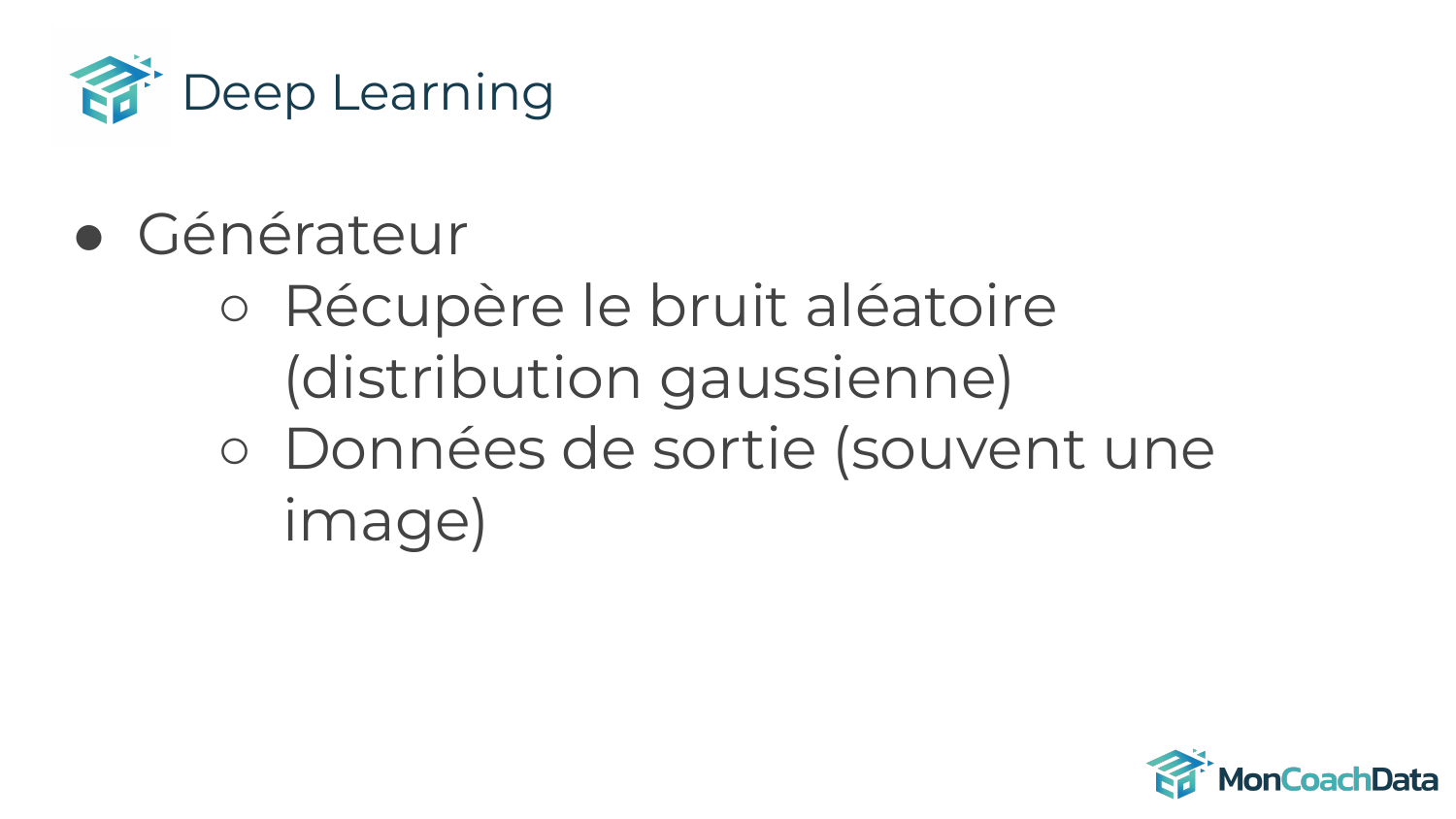

# Deep Learning
Générateur
Récupère le bruit aléatoire (distribution gaussienne)
Données de sortie (souvent une image)